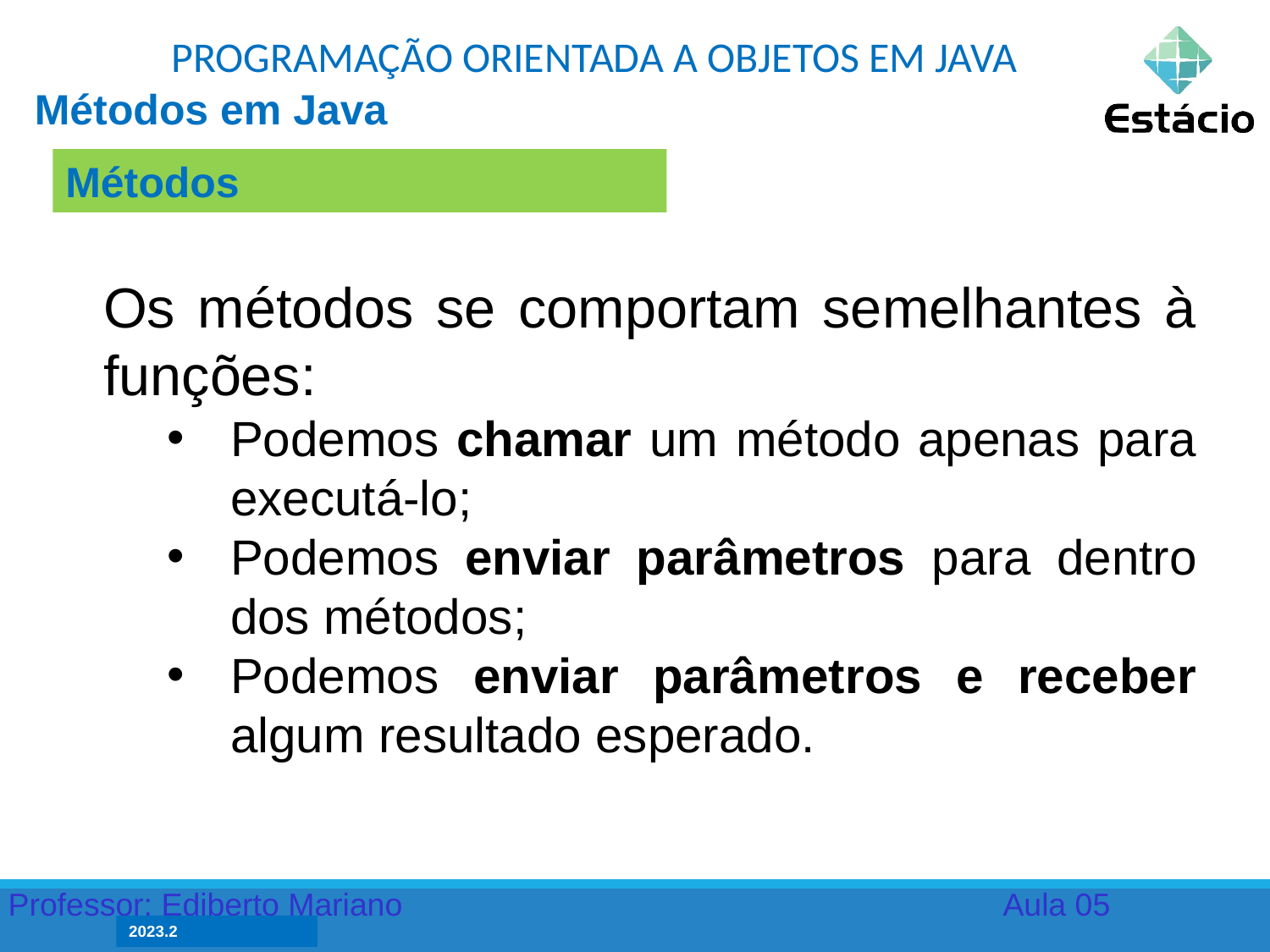

PROGRAMAÇÃO ORIENTADA A OBJETOS EM JAVA
Métodos em Java
Métodos

Os métodos se comportam semelhantes à funções:
Podemos chamar um método apenas para executá-lo;
Podemos enviar parâmetros para dentro dos métodos;
Podemos enviar parâmetros e receber algum resultado esperado.